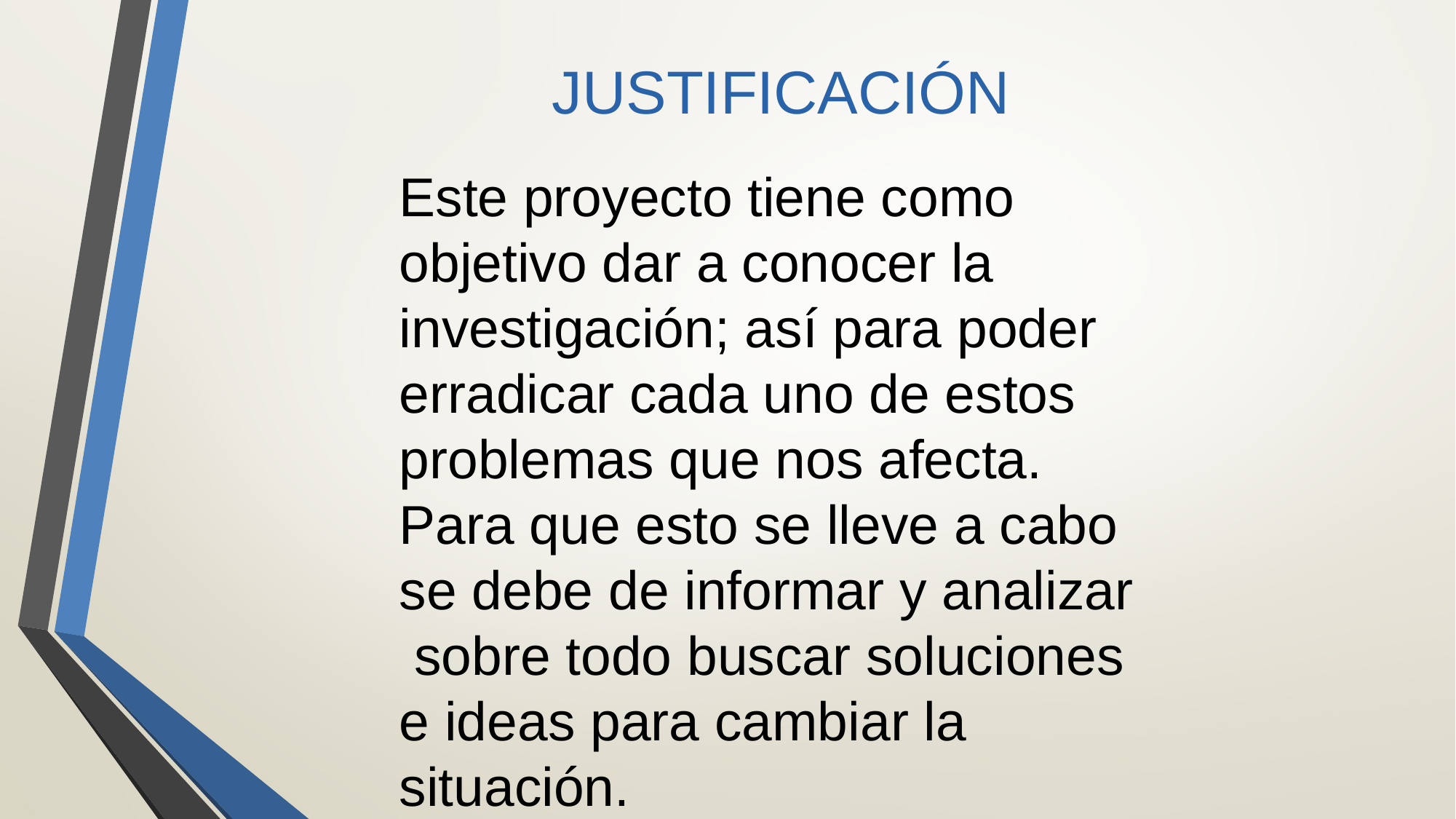

# JUSTIFICACIÓN
Este proyecto tiene como objetivo dar a conocer la investigación; así para poder erradicar cada uno de estos problemas que nos afecta. Para que esto se lleve a cabo se debe de informar y analizar  sobre todo buscar soluciones e ideas para cambiar la situación.